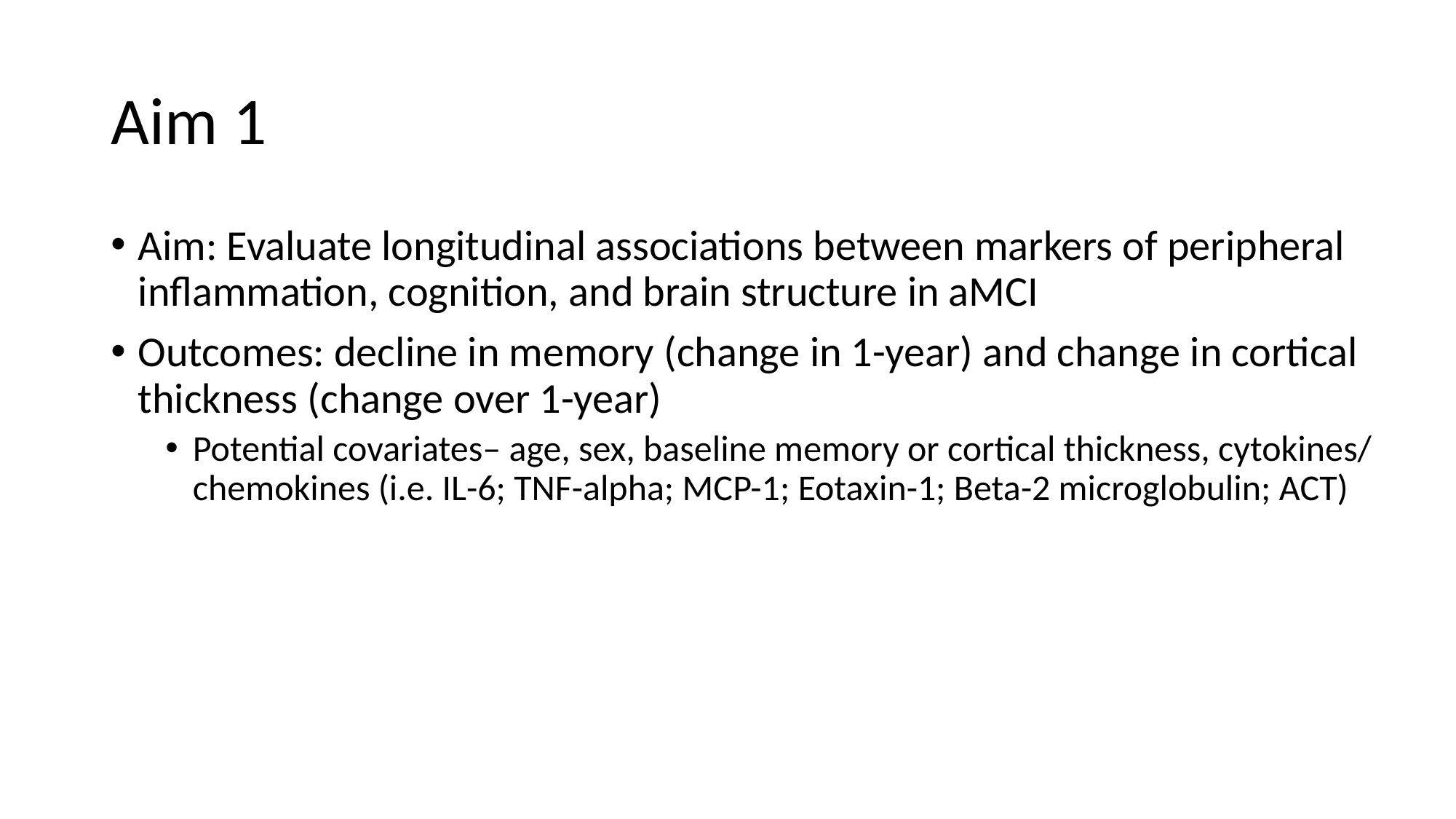

# Aim 1
Aim: Evaluate longitudinal associations between markers of peripheral inflammation, cognition, and brain structure in aMCI
Outcomes: decline in memory (change in 1-year) and change in cortical thickness (change over 1-year)
Potential covariates– age, sex, baseline memory or cortical thickness, cytokines/ chemokines (i.e. IL-6; TNF-alpha; MCP-1; Eotaxin-1; Beta-2 microglobulin; ACT)